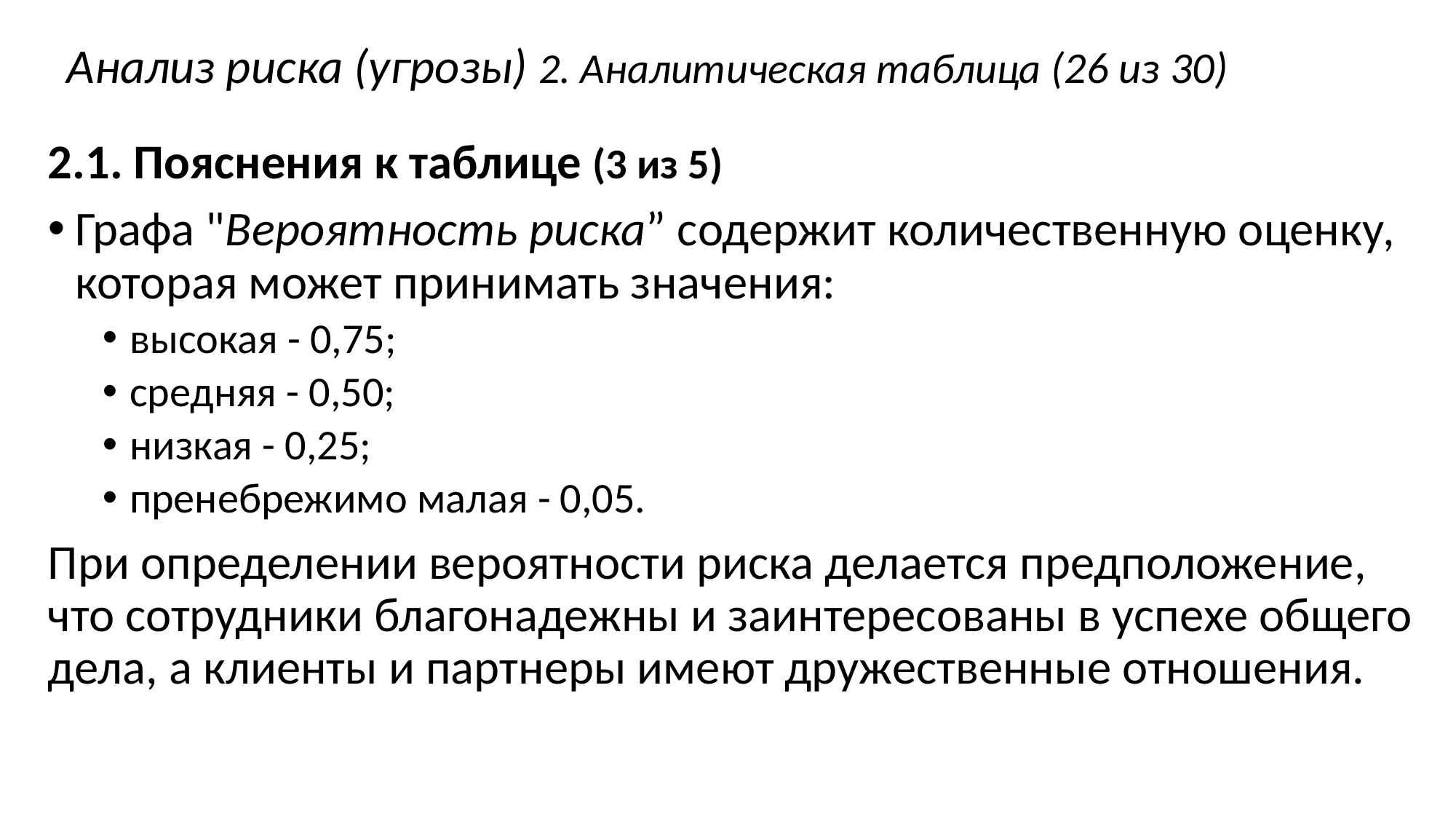

# Анализ риска (угрозы) 2. Аналитическая таблица (26 из 30)
2.1. Пояснения к таблице (3 из 5)
Графа "Вероятность риска” содержит количественную оценку, которая может принимать значения:
высокая - 0,75;
средняя - 0,50;
низкая - 0,25;
пренебрежимо малая - 0,05.
При определении вероятности риска делается предположение, что сотрудники благонадежны и заинтересованы в успехе общего дела, а клиенты и партнеры имеют дружественные отношения.